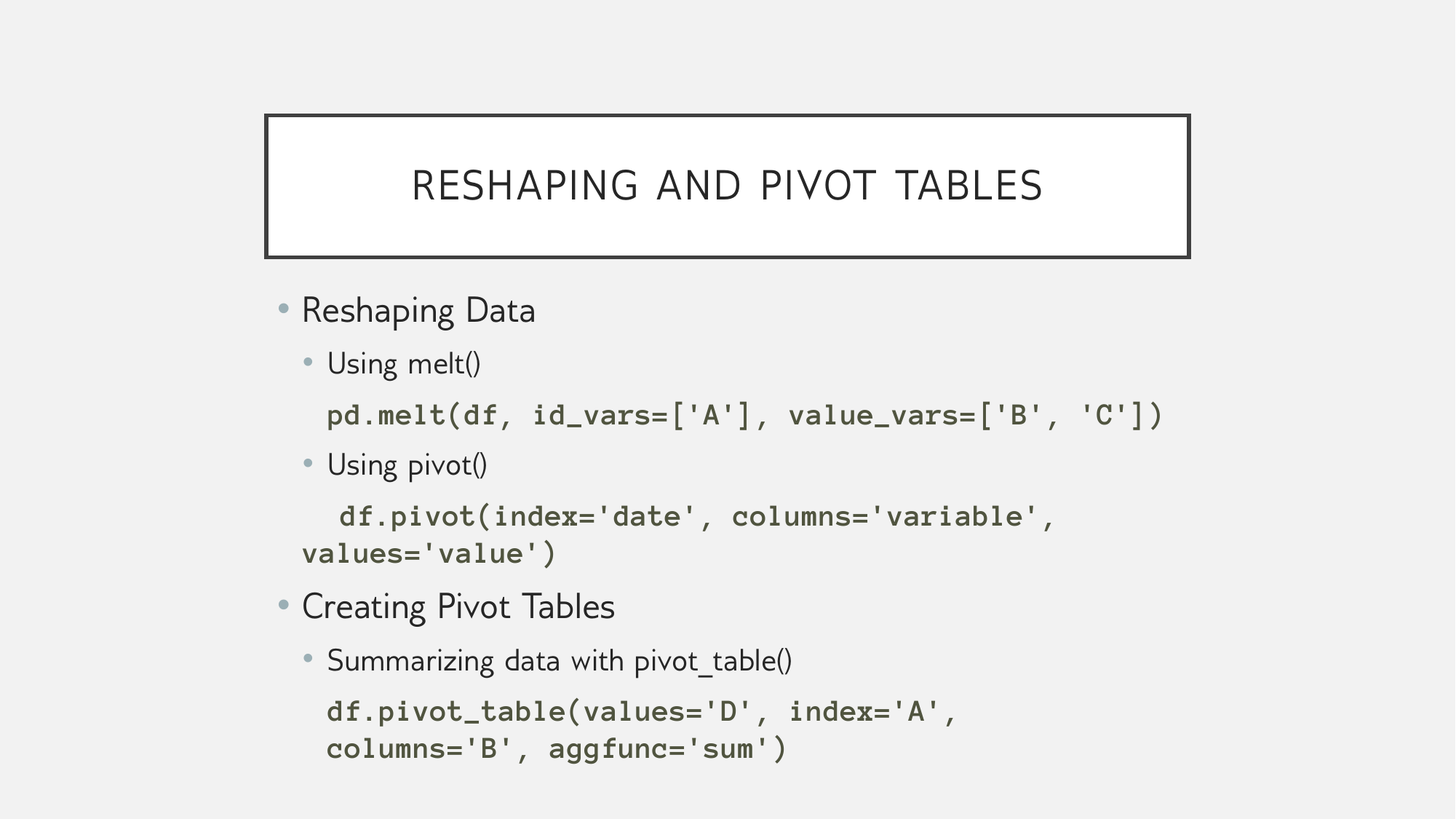

# Reshaping and pivot tables
Reshaping Data
Using melt()
pd.melt(df, id_vars=['A'], value_vars=['B', 'C'])
Using pivot()
    df.pivot(index='date', columns='variable', values='value')
Creating Pivot Tables
Summarizing data with pivot_table()
df.pivot_table(values='D', index='A', columns='B', aggfunc='sum')